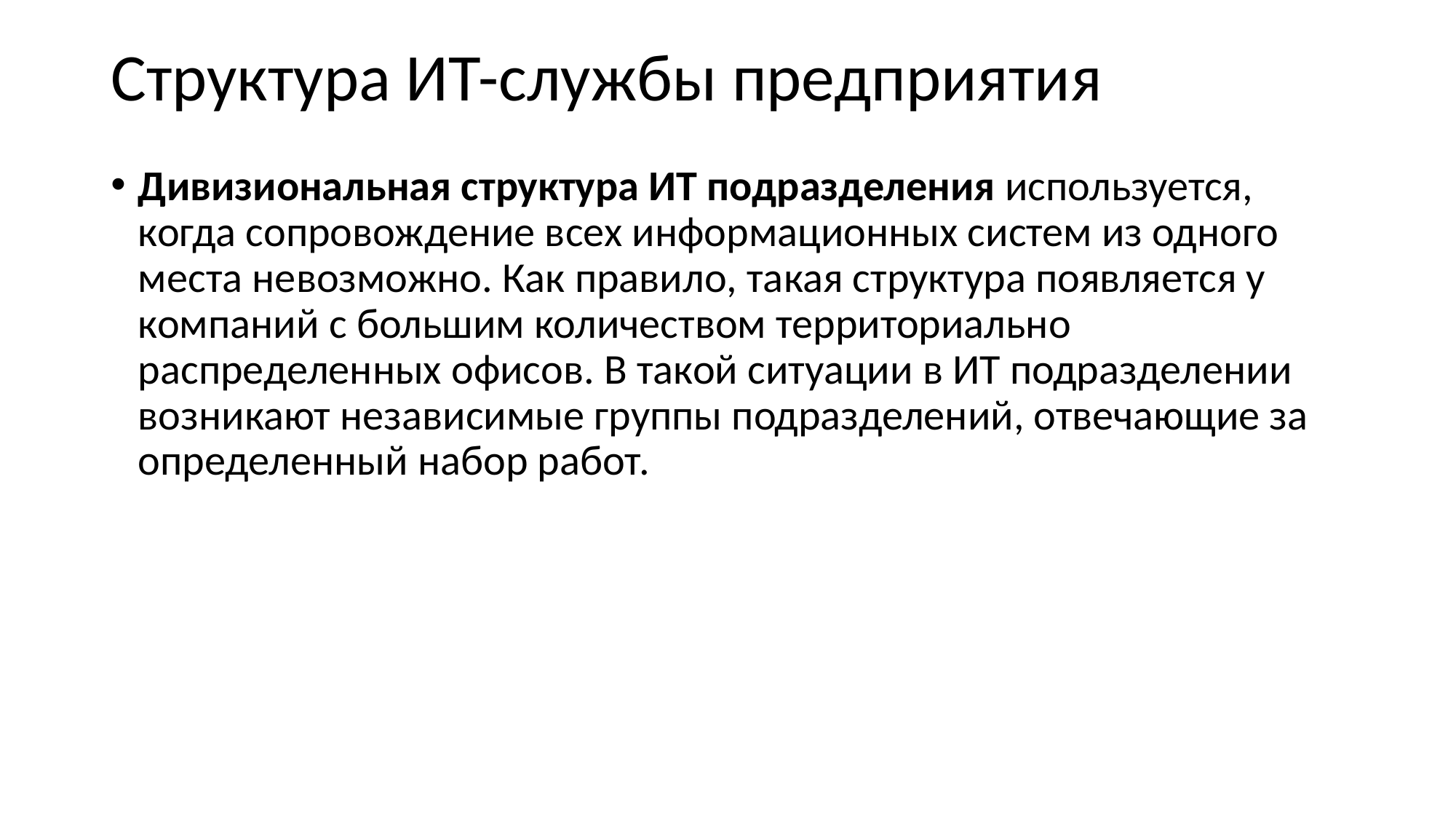

Структура ИТ-службы предприятия
Дивизиональная структура ИТ подразделения используется, когда сопровождение всех информационных систем из одного места невозможно. Как правило, такая структура появляется у компаний с большим количеством территориально распределенных офисов. В такой ситуации в ИТ подразделении возникают независимые группы подразделений, отвечающие за определенный набор работ.